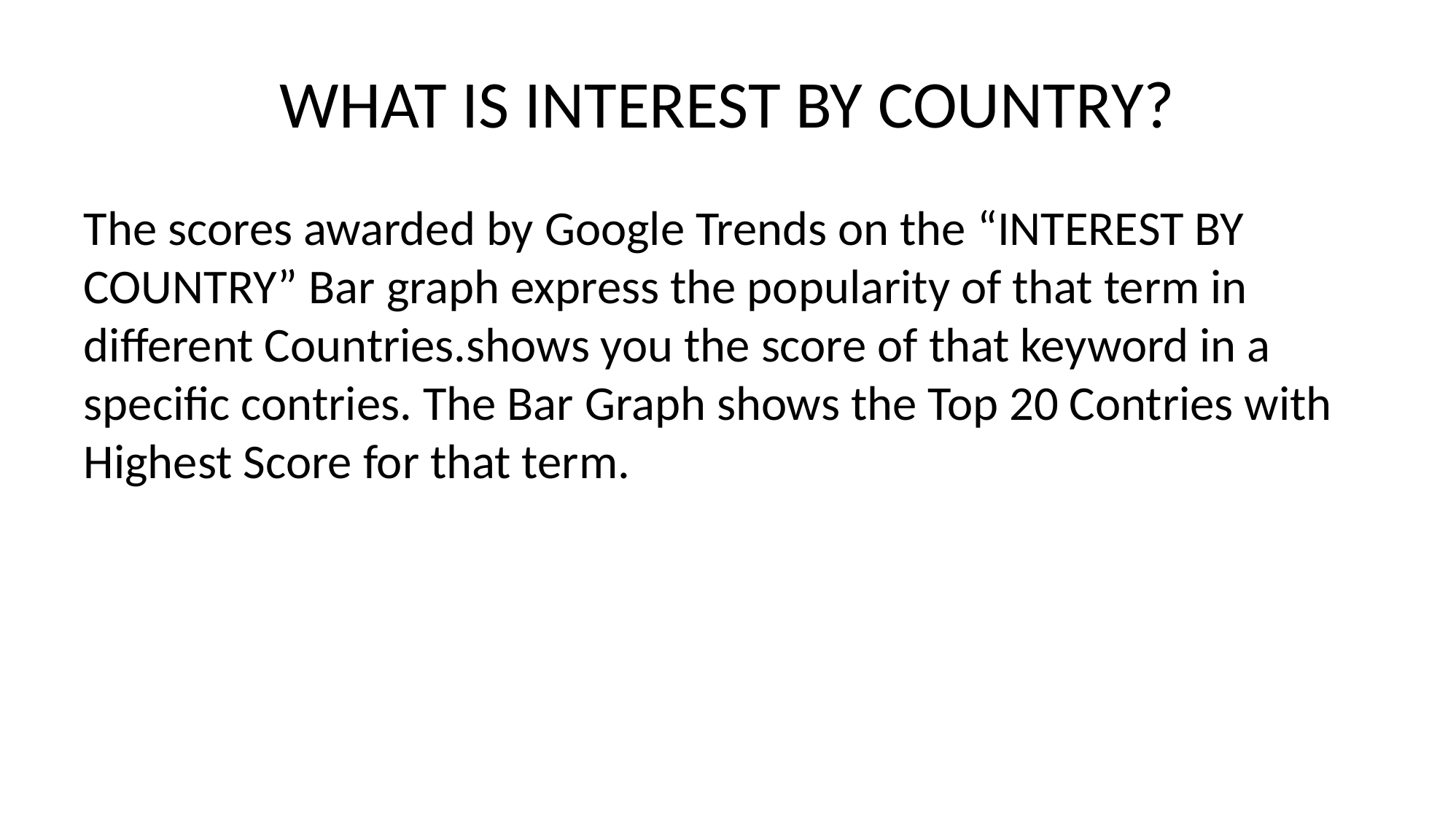

# WHAT IS INTEREST BY COUNTRY?
The scores awarded by Google Trends on the “INTEREST BY COUNTRY” Bar graph express the popularity of that term in different Countries.shows you the score of that keyword in a specific contries. The Bar Graph shows the Top 20 Contries with Highest Score for that term.